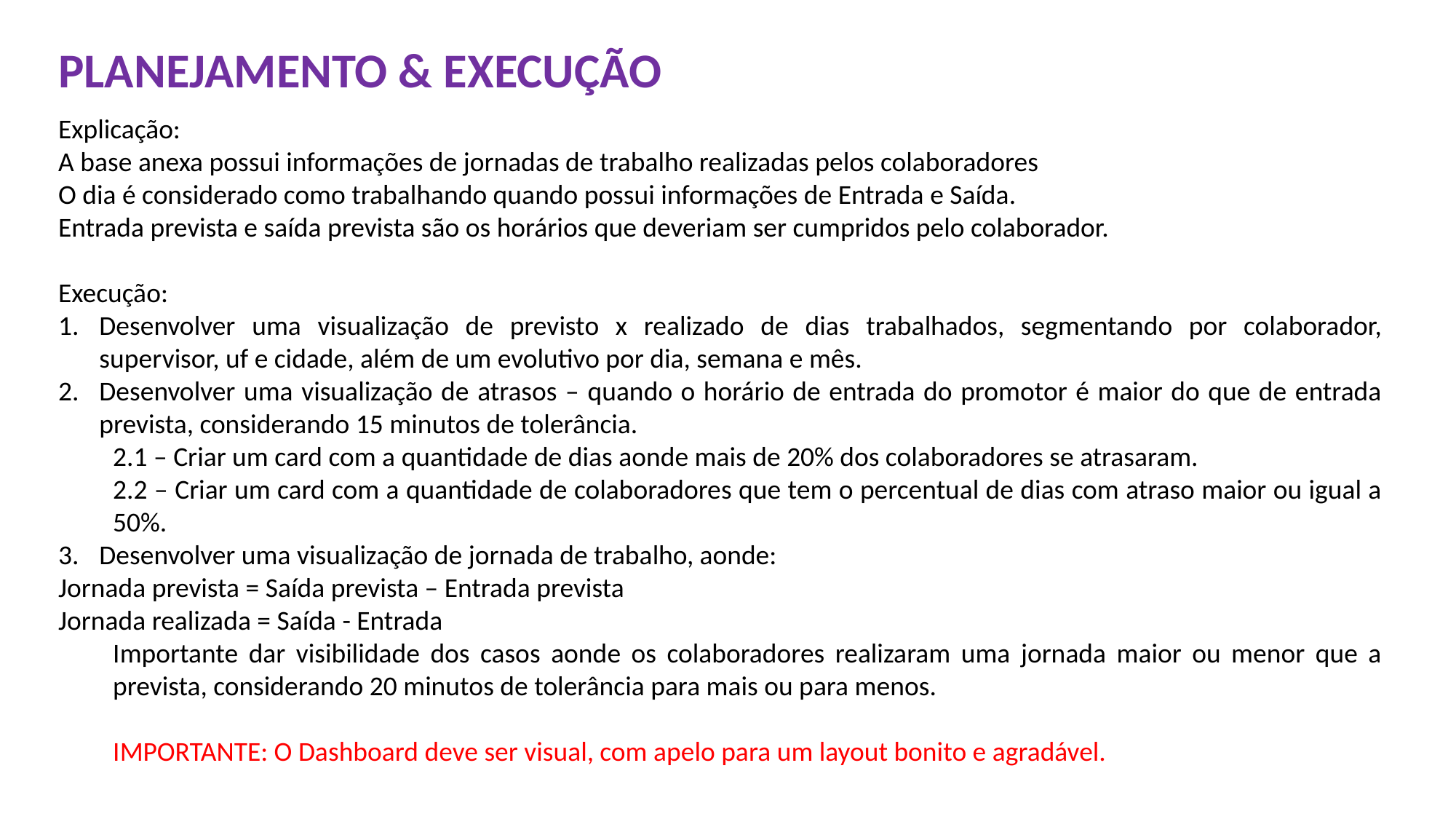

PLANEJAMENTO & EXECUÇÃO
Explicação:
A base anexa possui informações de jornadas de trabalho realizadas pelos colaboradores
O dia é considerado como trabalhando quando possui informações de Entrada e Saída.
Entrada prevista e saída prevista são os horários que deveriam ser cumpridos pelo colaborador.

Execução:
Desenvolver uma visualização de previsto x realizado de dias trabalhados, segmentando por colaborador, supervisor, uf e cidade, além de um evolutivo por dia, semana e mês.
Desenvolver uma visualização de atrasos – quando o horário de entrada do promotor é maior do que de entrada prevista, considerando 15 minutos de tolerância.
2.1 – Criar um card com a quantidade de dias aonde mais de 20% dos colaboradores se atrasaram.
2.2 – Criar um card com a quantidade de colaboradores que tem o percentual de dias com atraso maior ou igual a 50%.
Desenvolver uma visualização de jornada de trabalho, aonde:
Jornada prevista = Saída prevista – Entrada prevista
Jornada realizada = Saída - Entrada
Importante dar visibilidade dos casos aonde os colaboradores realizaram uma jornada maior ou menor que a prevista, considerando 20 minutos de tolerância para mais ou para menos.

IMPORTANTE: O Dashboard deve ser visual, com apelo para um layout bonito e agradável.